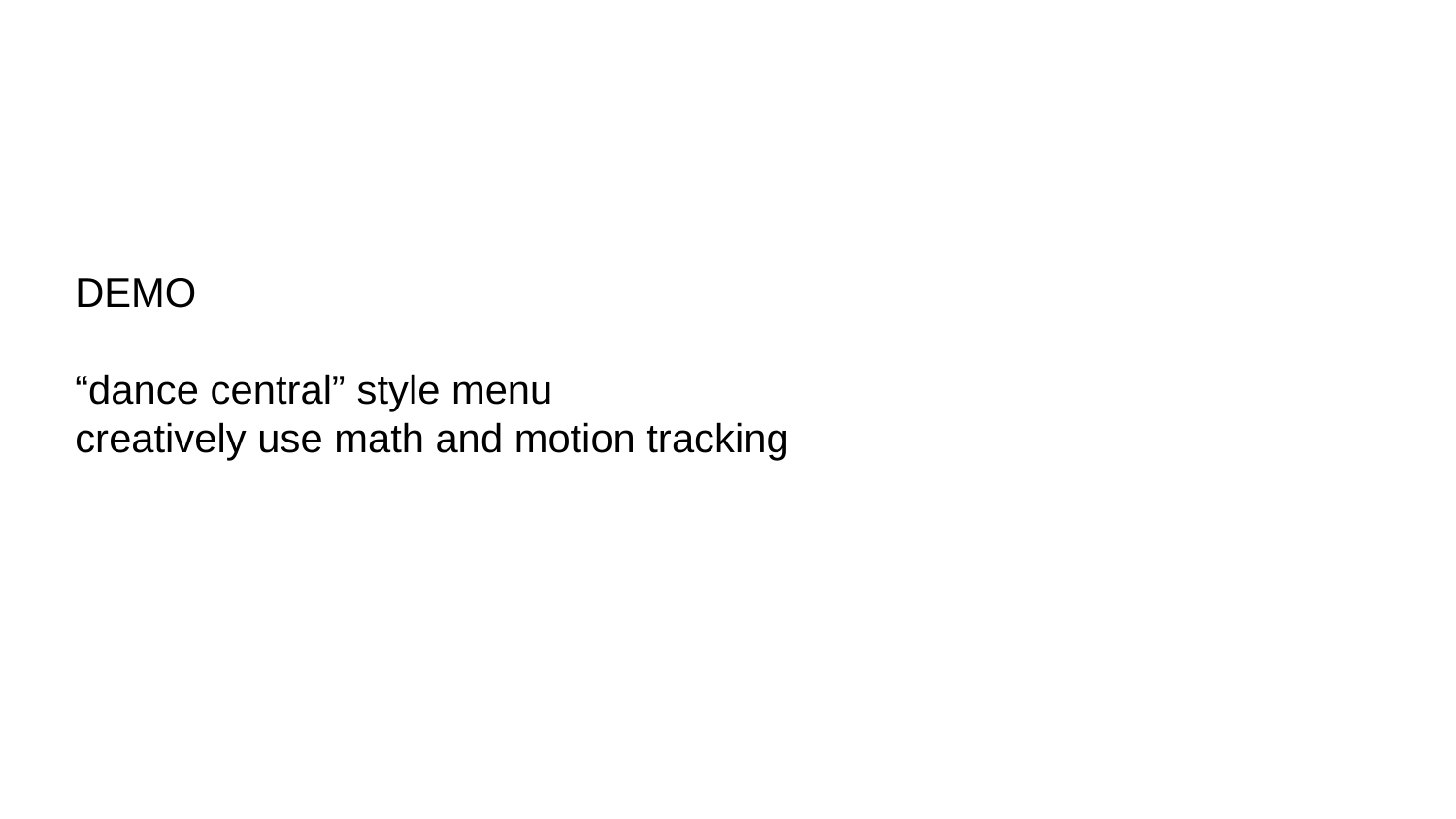

DEMO

“dance central” style menu
creatively use math and motion tracking